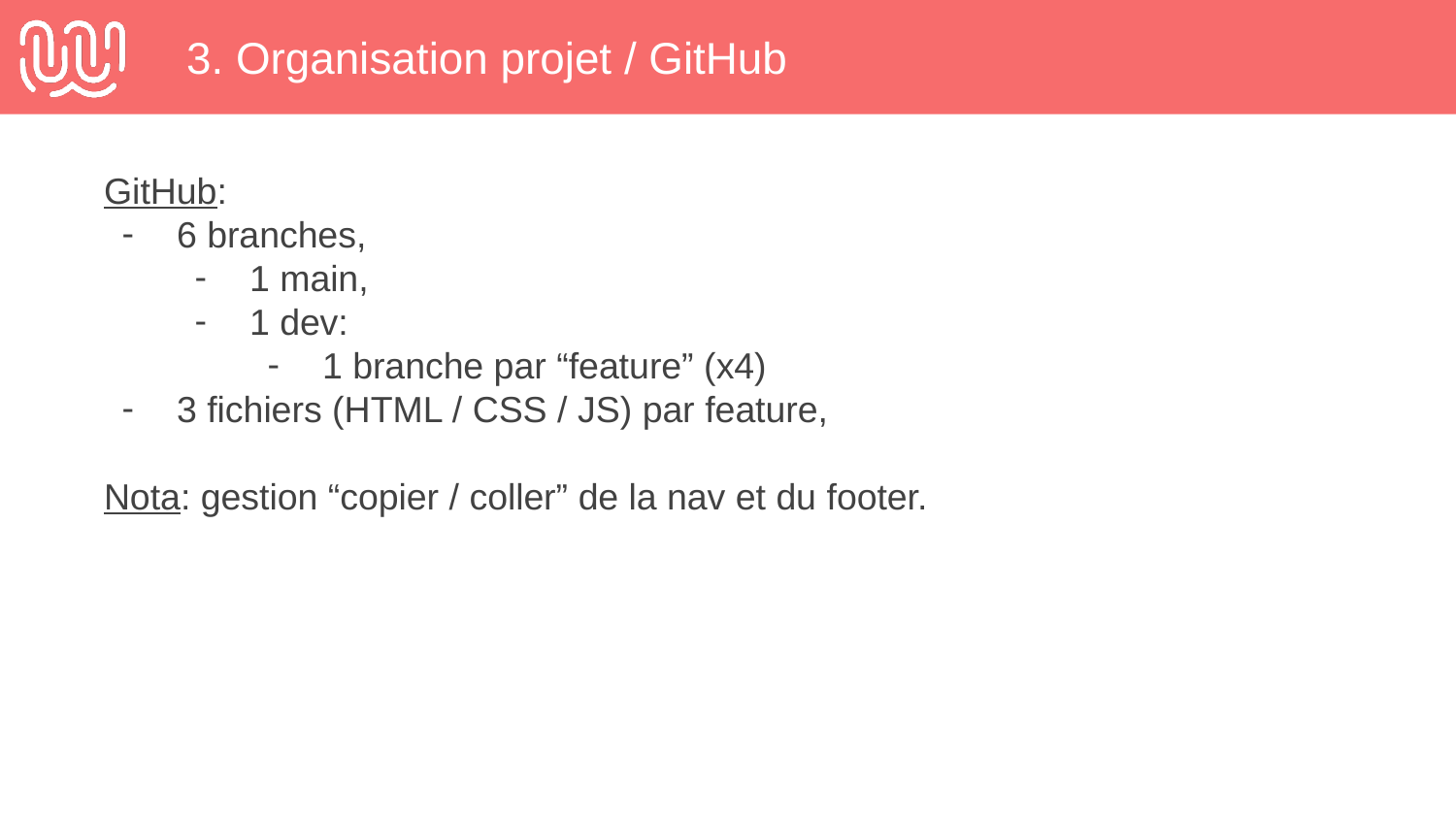

# 3. Organisation projet / GitHub
GitHub:
6 branches,
1 main,
1 dev:
1 branche par “feature” (x4)
3 fichiers (HTML / CSS / JS) par feature,

Nota: gestion “copier / coller” de la nav et du footer.